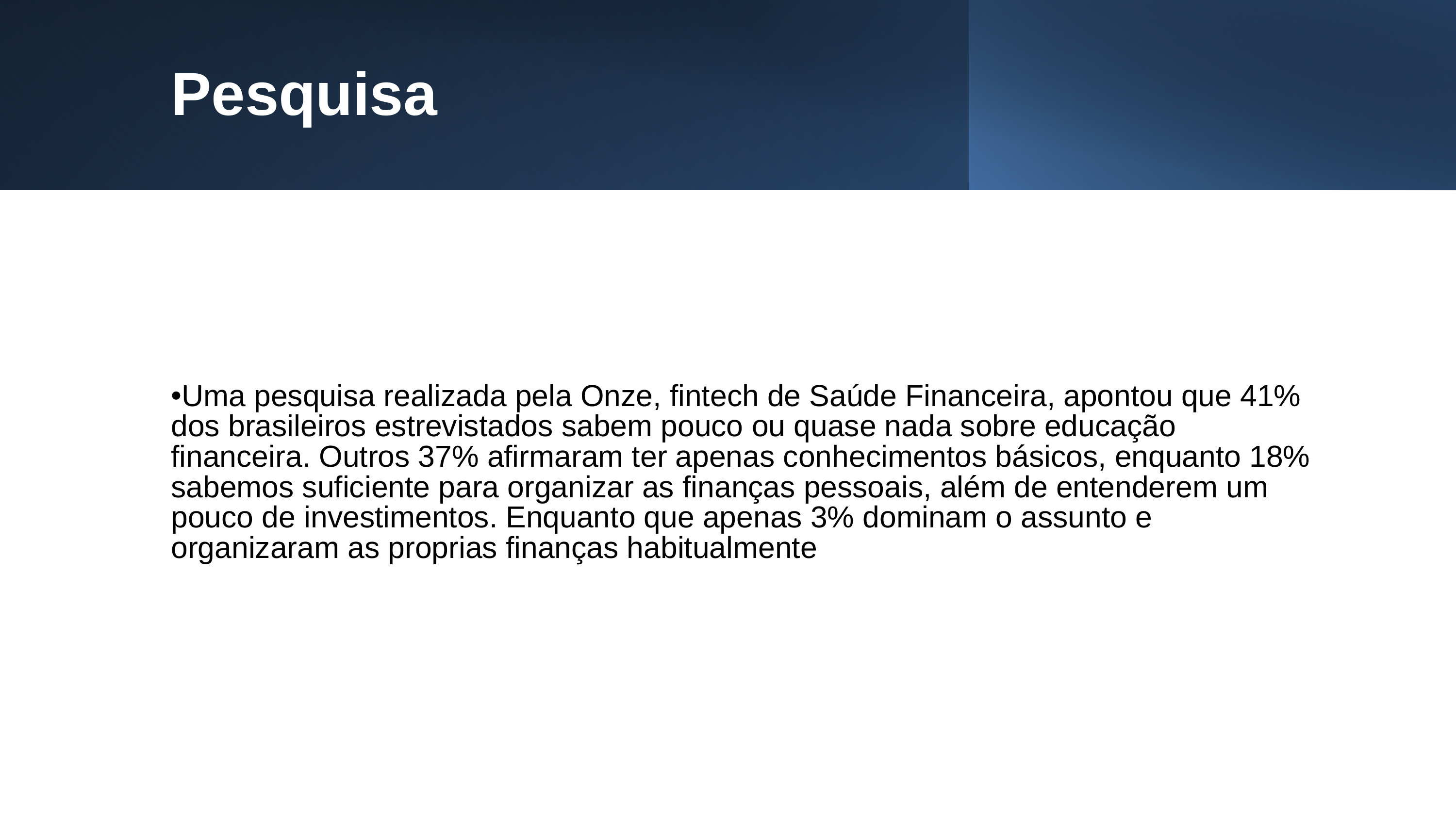

Pesquisa
Uma pesquisa realizada pela Onze, fintech de Saúde Financeira, apontou que 41% dos brasileiros estrevistados sabem pouco ou quase nada sobre educação financeira. Outros 37% afirmaram ter apenas conhecimentos básicos, enquanto 18% sabemos suficiente para organizar as finanças pessoais, além de entenderem um pouco de investimentos. Enquanto que apenas 3% dominam o assunto e organizaram as proprias finanças habitualmente